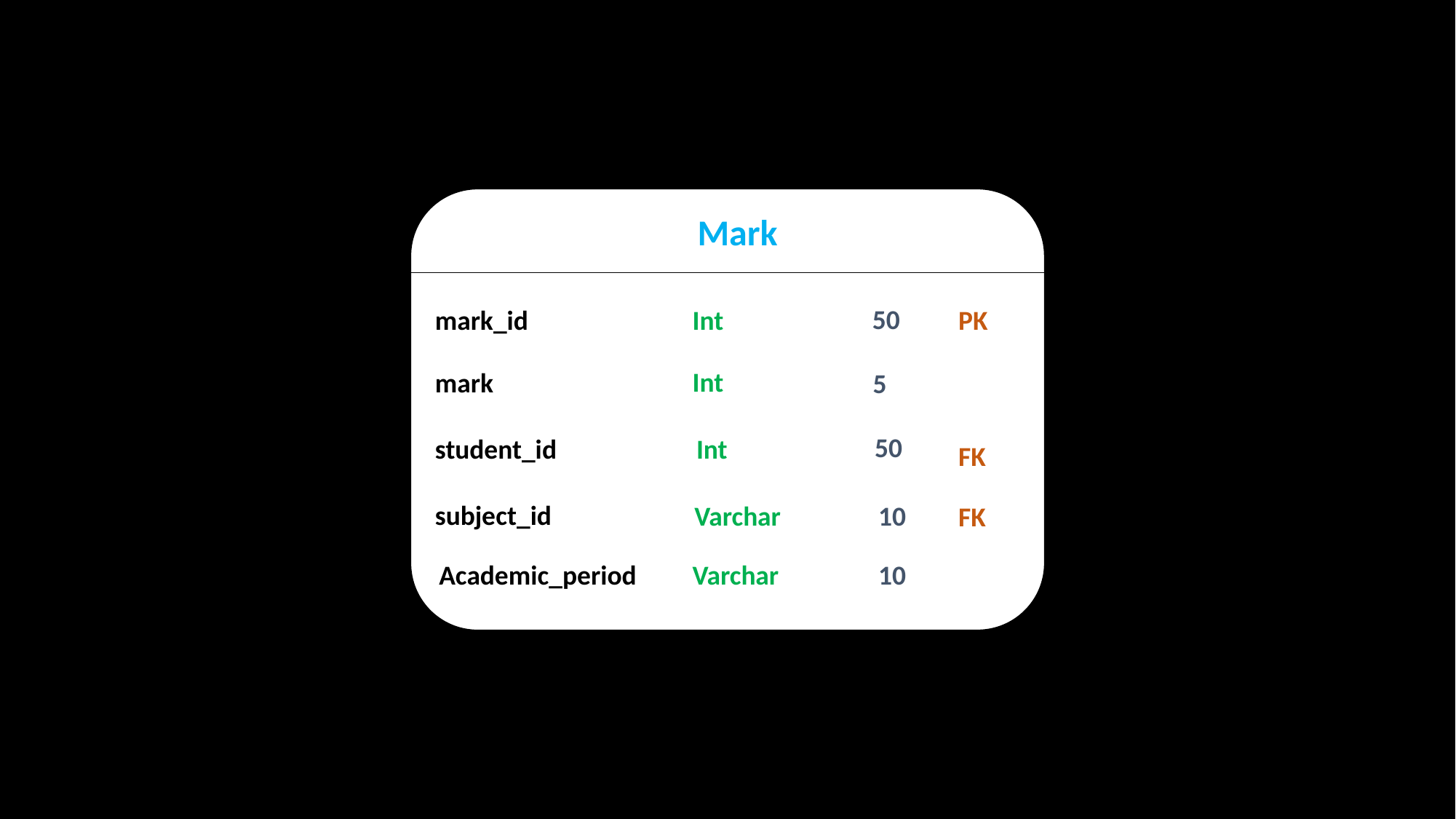

Mark
mark_id
PK
mark
student_id
FK
subject_id
FK
50
Int
Int
5
50
Int
Varchar
10
Academic_period
Varchar
10